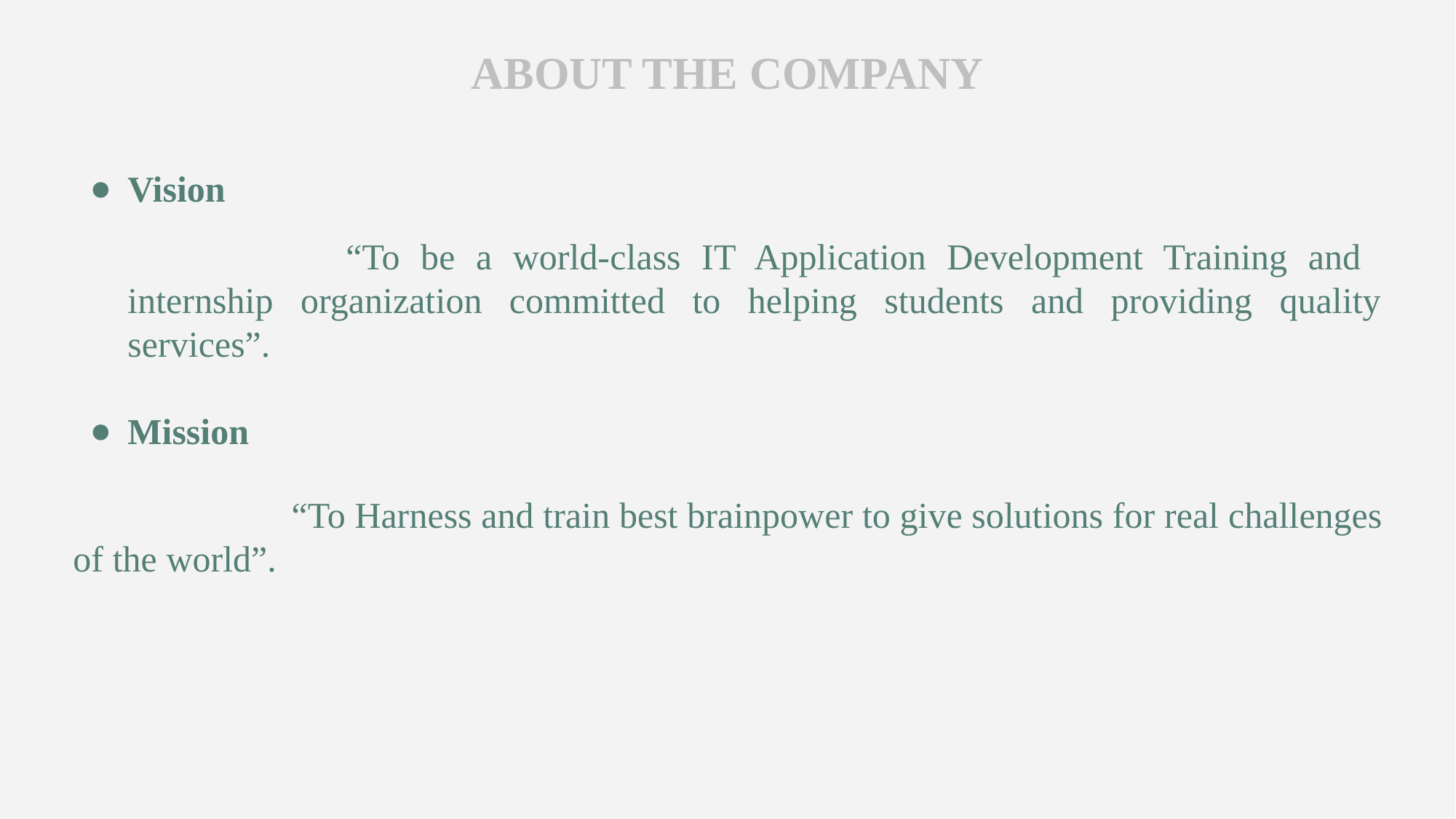

# ABOUT THE COMPANY
Vision
		“To be a world-class IT Application Development Training and  internship organization committed to helping students and providing quality services”.

Mission

 		“To Harness and train best brainpower to give solutions for real challenges of the world”.